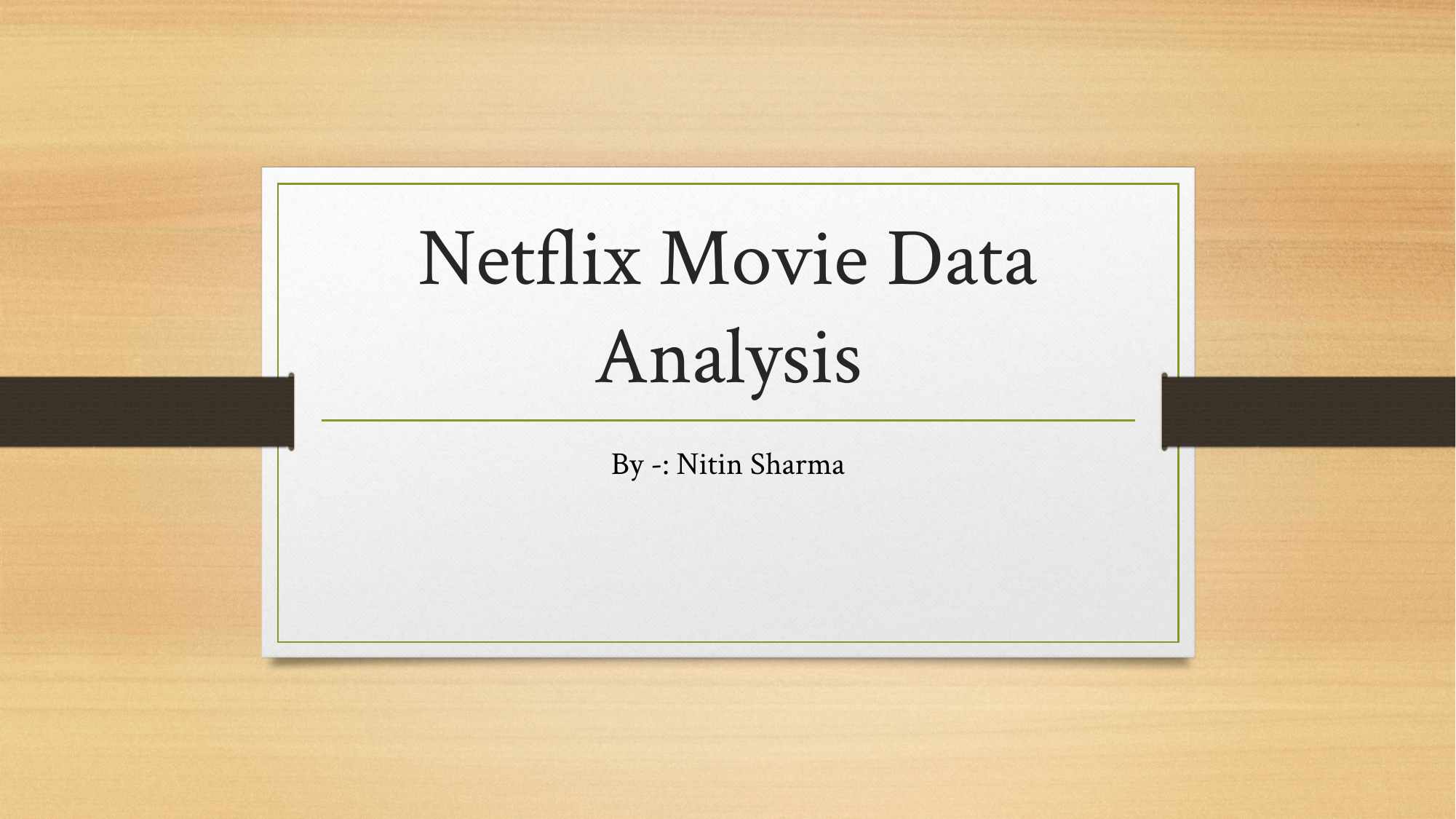

# Netflix Movie Data Analysis
By -: Nitin Sharma